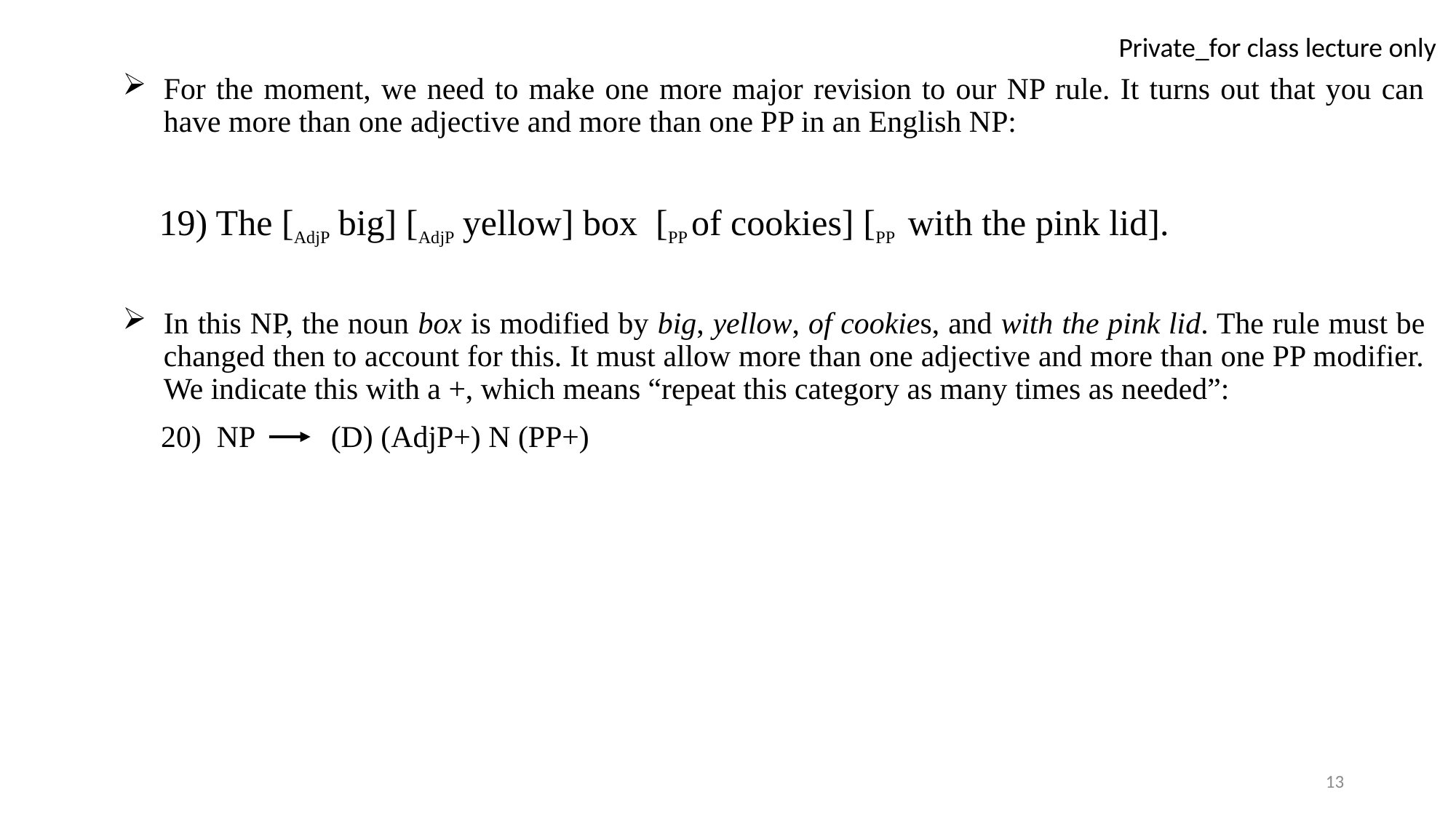

For the moment, we need to make one more major revision to our NP rule. It turns out that you can have more than one adjective and more than one PP in an English NP:

    19) The [AdjP  big] [AdjP  yellow] box  [PP of cookies] [PP  with the pink lid].

In this NP, the noun box is modified by big, yellow, of cookies, and with the pink lid. The rule must be changed then to account for this. It must allow more than one adjective and more than one PP modifier. We indicate this with a +, which means “repeat this category as many times as needed”:
     20)  NP          (D) (AdjP+) N (PP+)

13